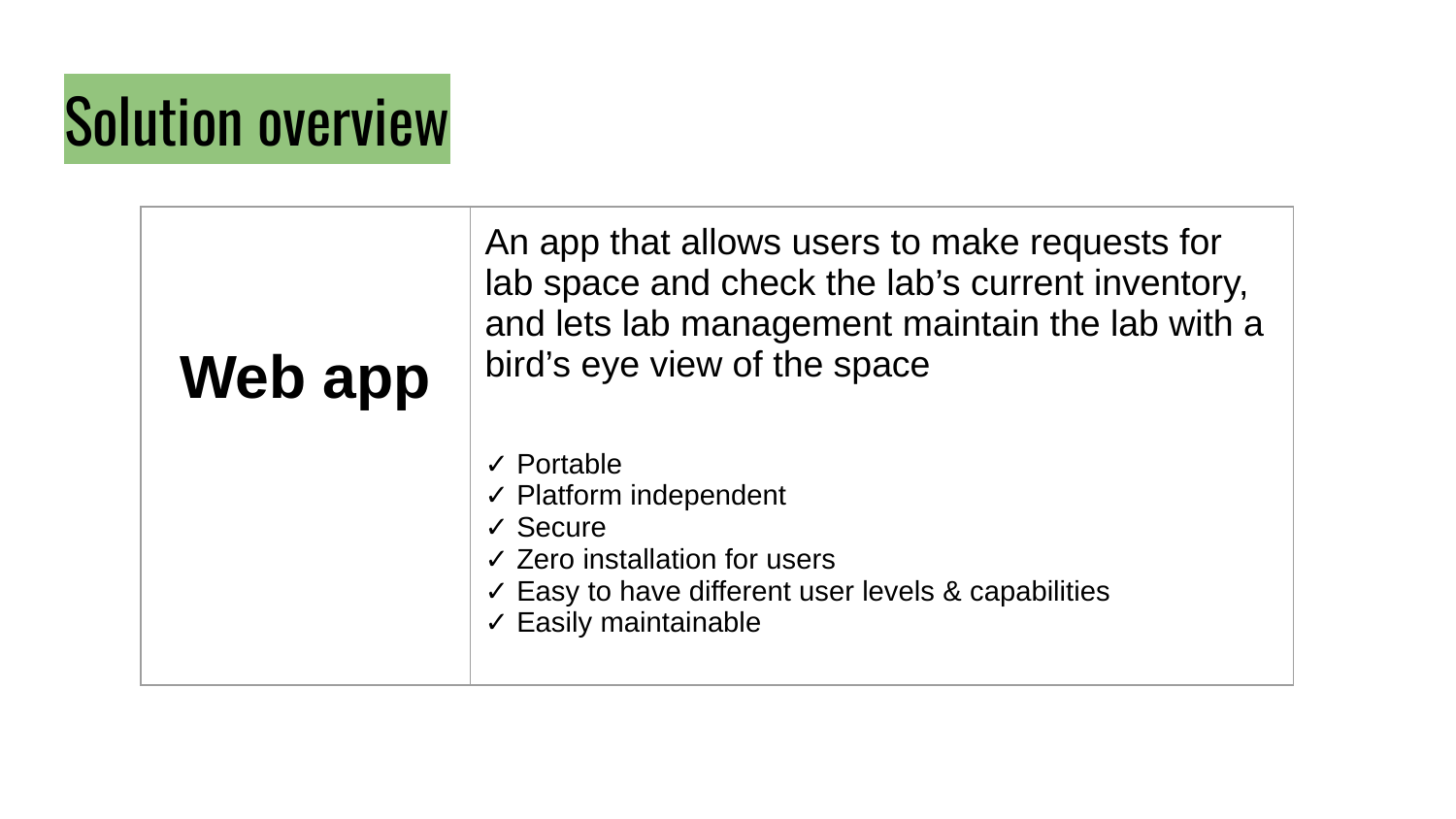

# Solution overview
| Web app | An app that allows users to make requests for lab space and check the lab’s current inventory, and lets lab management maintain the lab with a bird’s eye view of the space ✓ Portable ✓ Platform independent ✓ Secure ✓ Zero installation for users ✓ Easy to have different user levels & capabilities ✓ Easily maintainable |
| --- | --- |